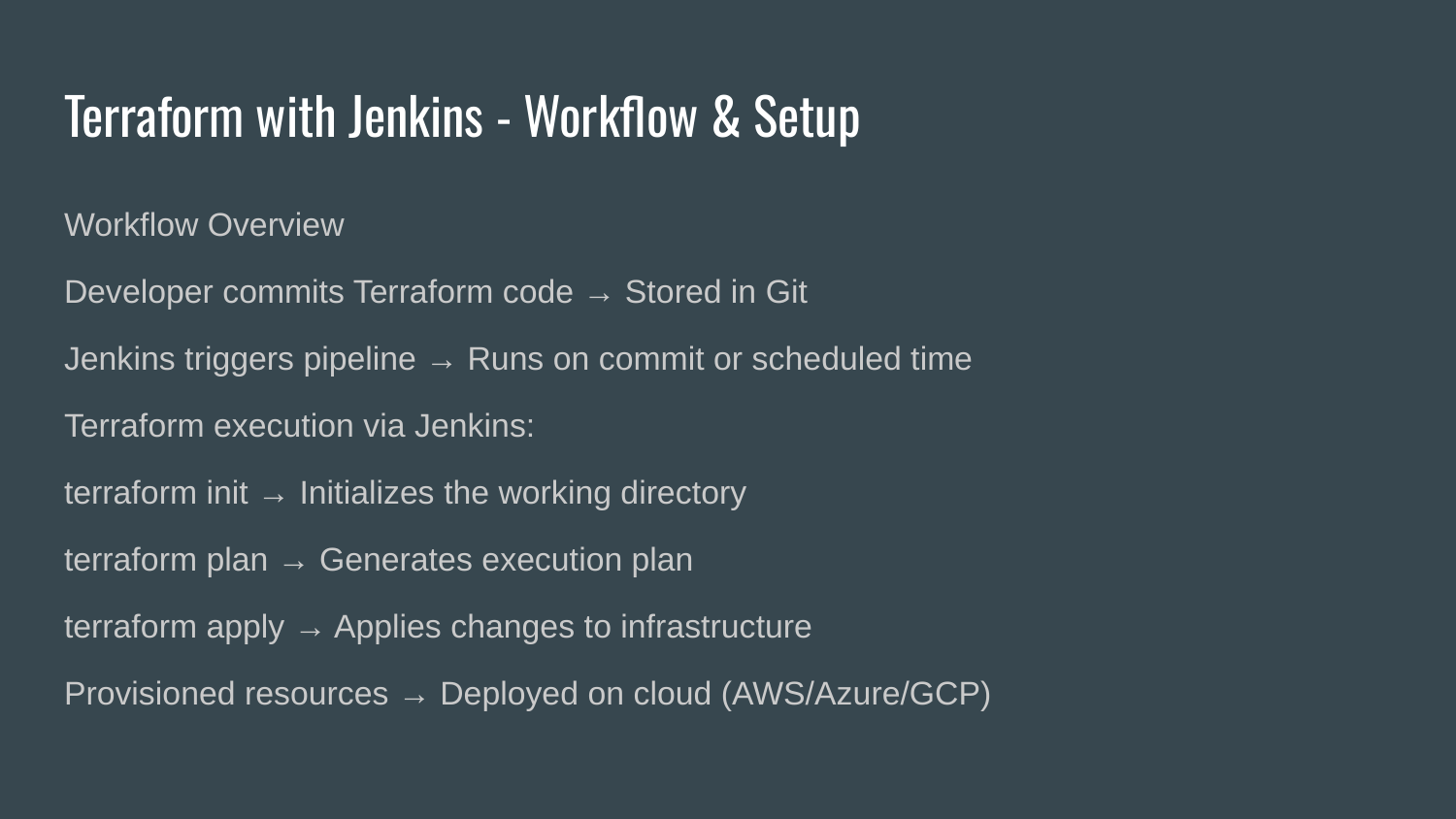

# Terraform with Jenkins - Workflow & Setup
Workflow Overview
Developer commits Terraform code → Stored in Git
Jenkins triggers pipeline → Runs on commit or scheduled time
Terraform execution via Jenkins:
terraform init → Initializes the working directory
terraform plan → Generates execution plan
terraform apply → Applies changes to infrastructure
Provisioned resources → Deployed on cloud (AWS/Azure/GCP)